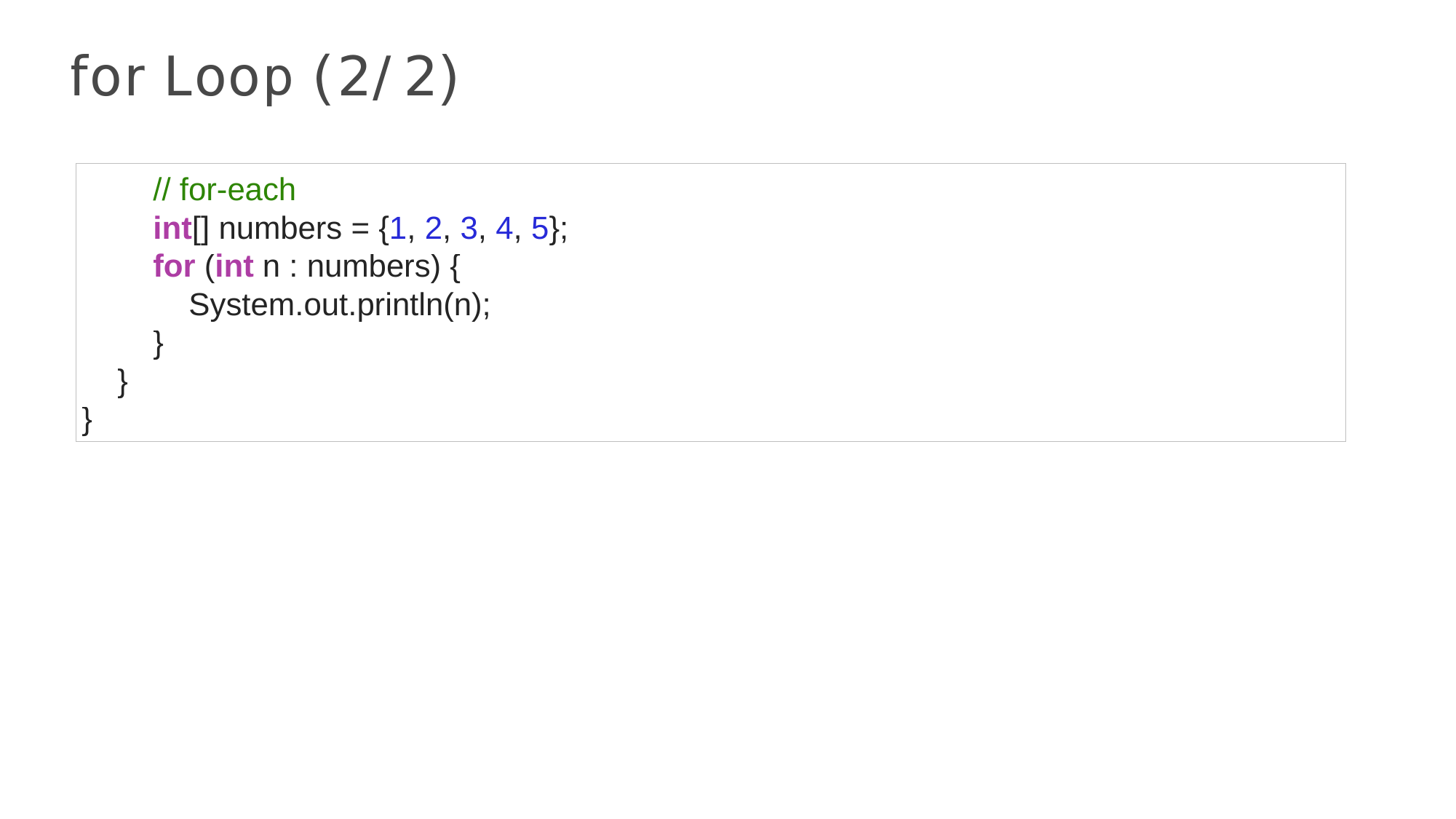

# for Loop (2/2)
        // for-each
        int[] numbers = {1, 2, 3, 4, 5};
        for (int n : numbers) {
            System.out.println(n);
        }
    }
}
19